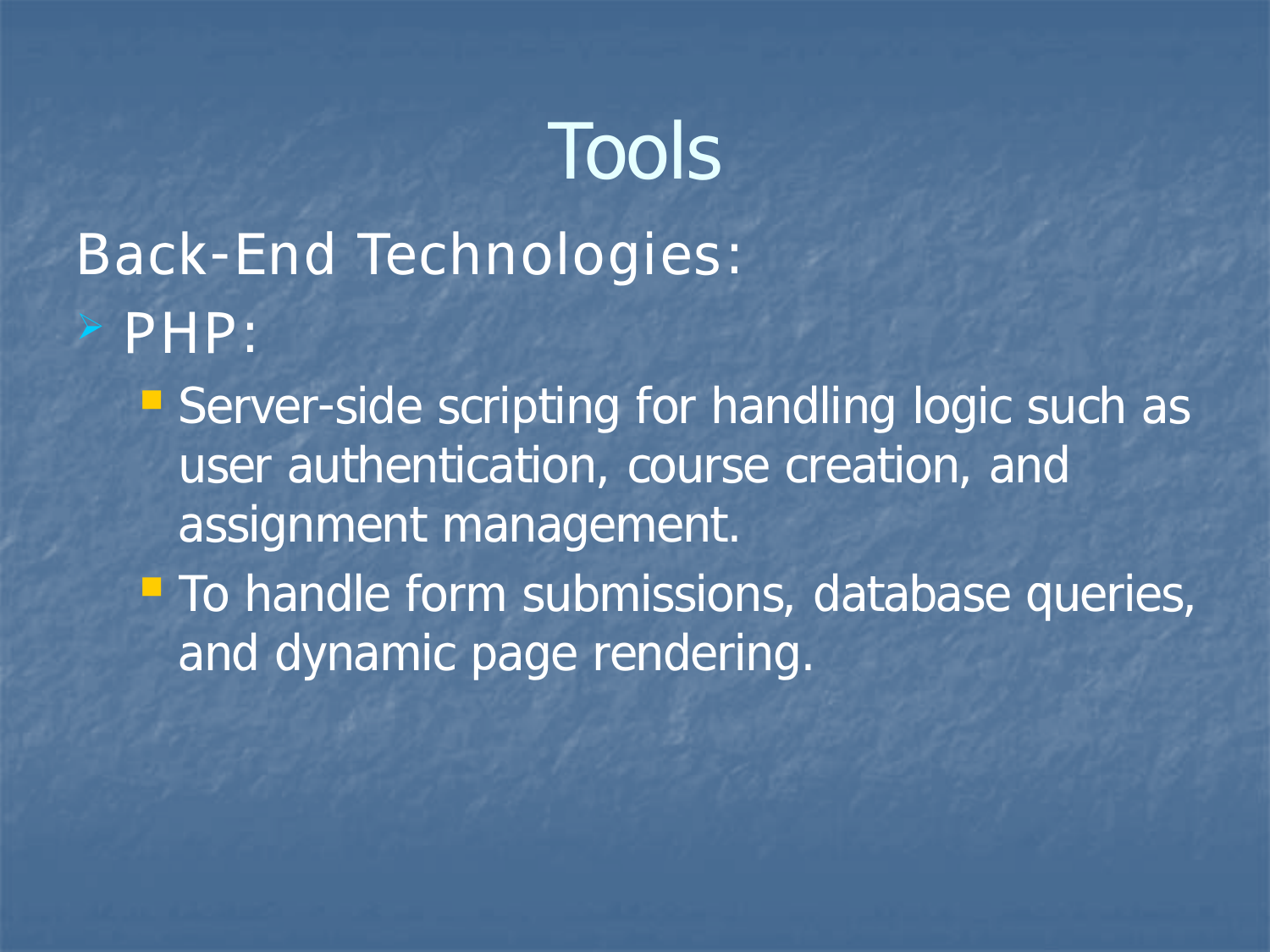

# Tools
Back-End Technologies:
PHP:
Server-side scripting for handling logic such as user authentication, course creation, and assignment management.
To handle form submissions, database queries, and dynamic page rendering.